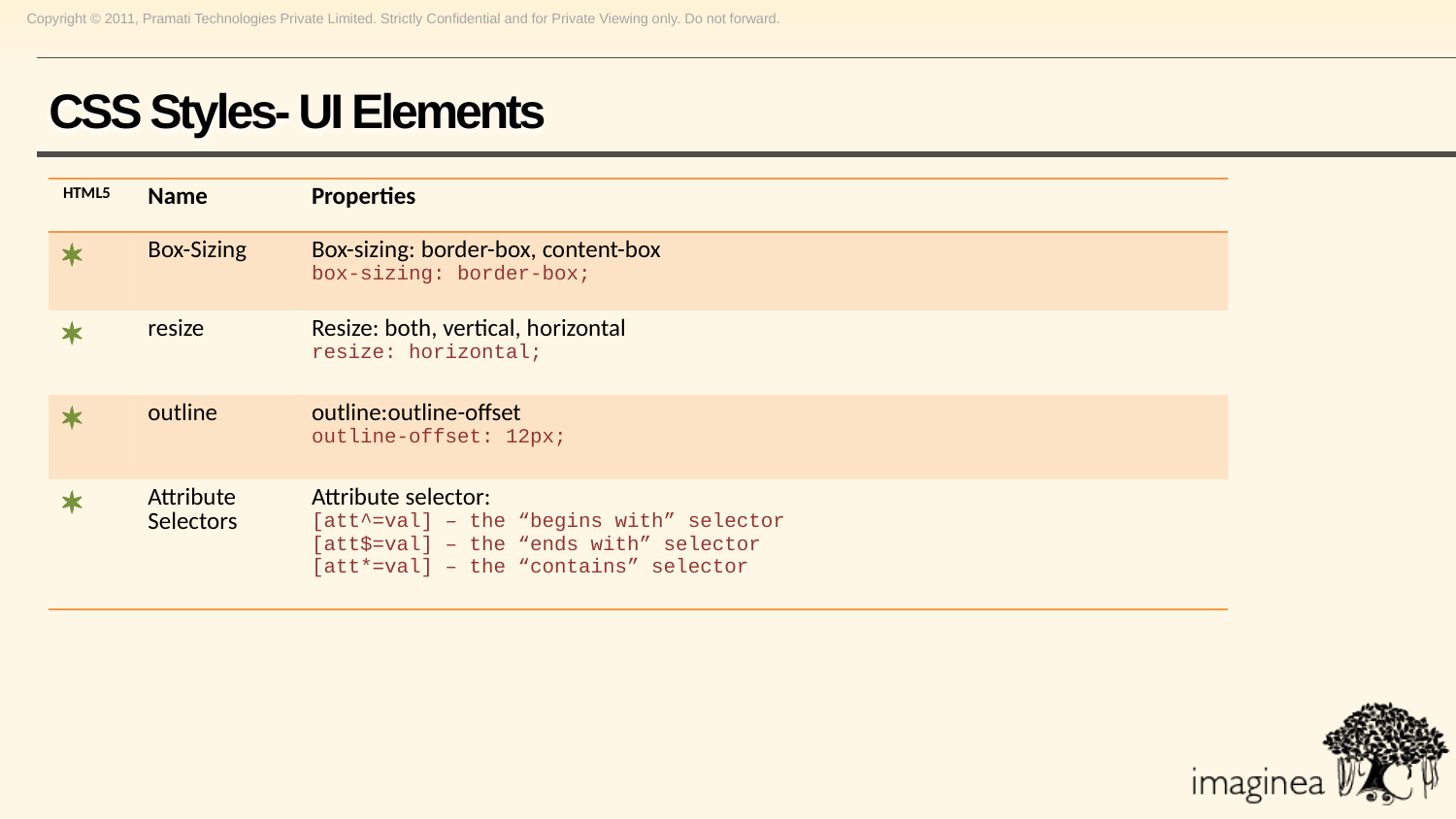

# CSS Styles- UI Elements
| HTML5 | Name | Properties |
| --- | --- | --- |
| ∗ | Box-Sizing | Box-sizing: border-box, content-box box-sizing: border-box; |
| ∗ | resize | Resize: both, vertical, horizontal resize: horizontal; |
| ∗ | outline | outline:outline-offset outline-offset: 12px; |
| ∗ | Attribute Selectors | Attribute selector: [att^=val] – the “begins with” selector [att$=val] – the “ends with” selector [att\*=val] – the “contains” selector |